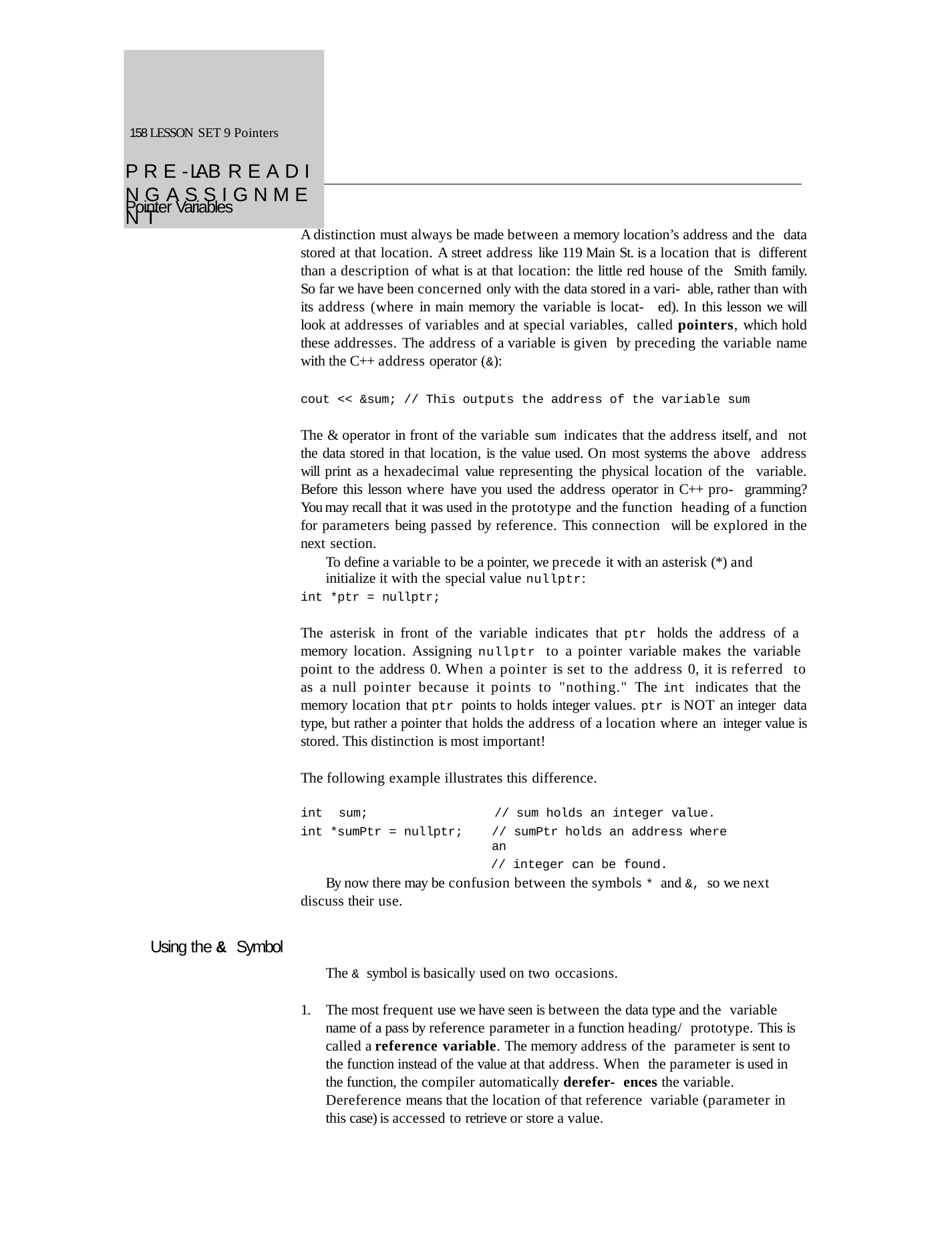

158 LESSON SET 9 Pointers

P R E - LA B R E A D I N G A S S I G N M E N T

Pointer Variables
A distinction must always be made between a memory location’s address and the  data stored at that location. A street address like 119 Main St. is a location that is  different than a description of what is at that location: the little red house of the  Smith family. So far we have been concerned only with the data stored in a vari-  able, rather than with its address (where in main memory the variable is locat-  ed). In this lesson we will look at addresses of variables and at special variables,  called pointers, which hold these addresses. The address of a variable is given  by preceding the variable name with the C++ address operator (&):

cout << &sum; // This outputs the address of the variable sum

The & operator in front of the variable sum indicates that the address itself, and  not the data stored in that location, is the value used. On most systems the above  address will print as a hexadecimal value representing the physical location of the  variable. Before this lesson where have you used the address operator in C++ pro-  gramming? You may recall that it was used in the prototype and the function  heading of a function for parameters being passed by reference. This connection  will be explored in the next section.
To define a variable to be a pointer, we precede it with an asterisk (*) and  initialize it with the special value nullptr:
int *ptr = nullptr;

The asterisk in front of the variable indicates that ptr holds the address of a  memory location. Assigning nullptr to a pointer variable makes the variable  point to the address 0. When a pointer is set to the address 0, it is referred  to as a null pointer because it points to "nothing." The int indicates that the  memory location that ptr points to holds integer values. ptr is NOT an integer  data type, but rather a pointer that holds the address of a location where an  integer value is stored. This distinction is most important!

The following example illustrates this difference.
int	sum;
int *sumPtr = nullptr;
// sum holds an integer value.
// sumPtr holds an address where an
// integer can be found.
By now there may be confusion between the symbols * and &, so we next  discuss their use.

Using the & Symbol
The & symbol is basically used on two occasions.

1.	The most frequent use we have seen is between the data type and the  variable name of a pass by reference parameter in a function heading/  prototype. This is called a reference variable. The memory address of the  parameter is sent to the function instead of the value at that address. When  the parameter is used in the function, the compiler automatically derefer-  ences the variable. Dereference means that the location of that reference  variable (parameter in this case) is accessed to retrieve or store a value.